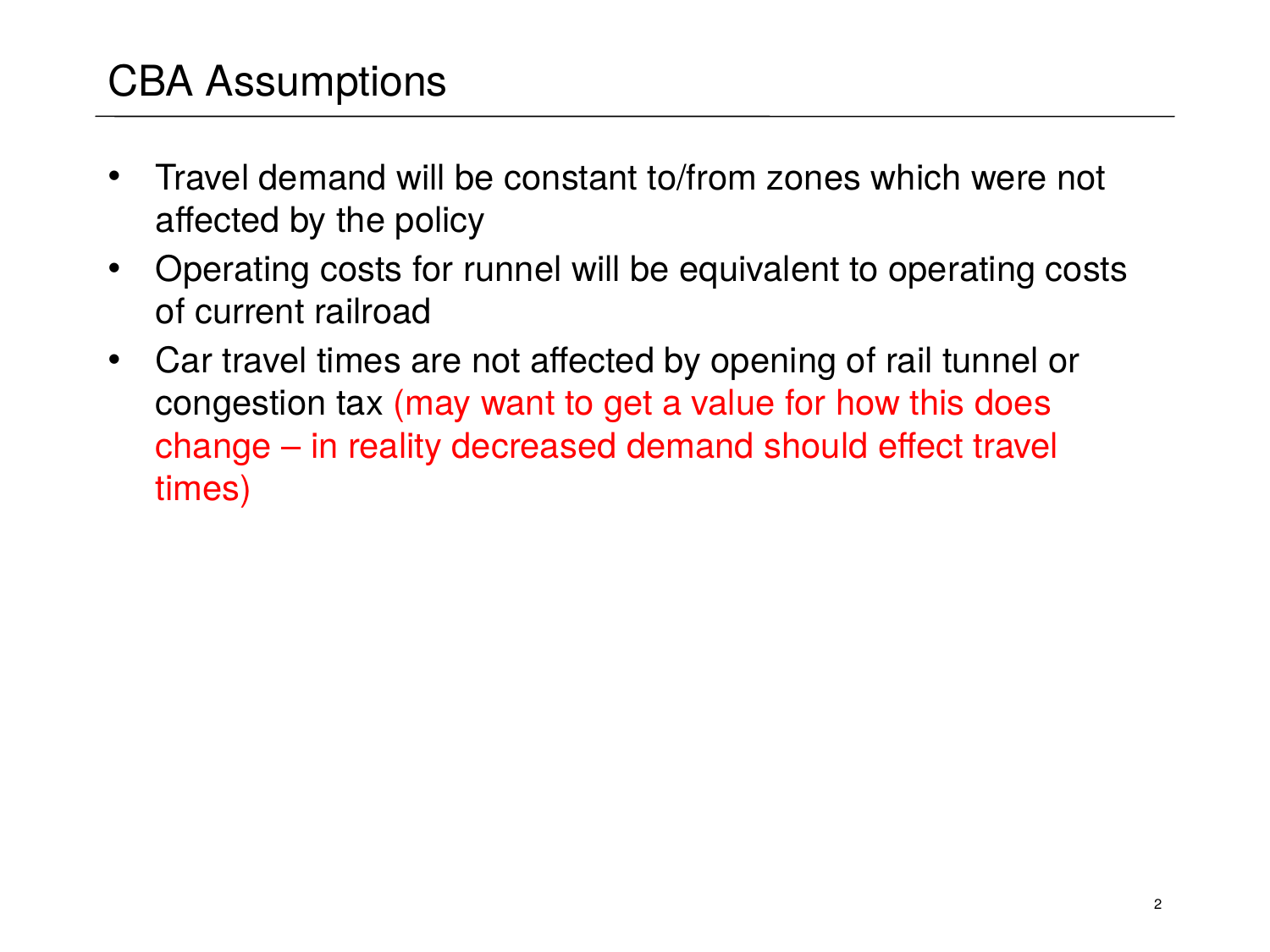

# CBA Assumptions
Travel demand will be constant to/from zones which were not affected by the policy
Operating costs for runnel will be equivalent to operating costs of current railroad
Car travel times are not affected by opening of rail tunnel or congestion tax (may want to get a value for how this does change – in reality decreased demand should effect travel times)

2